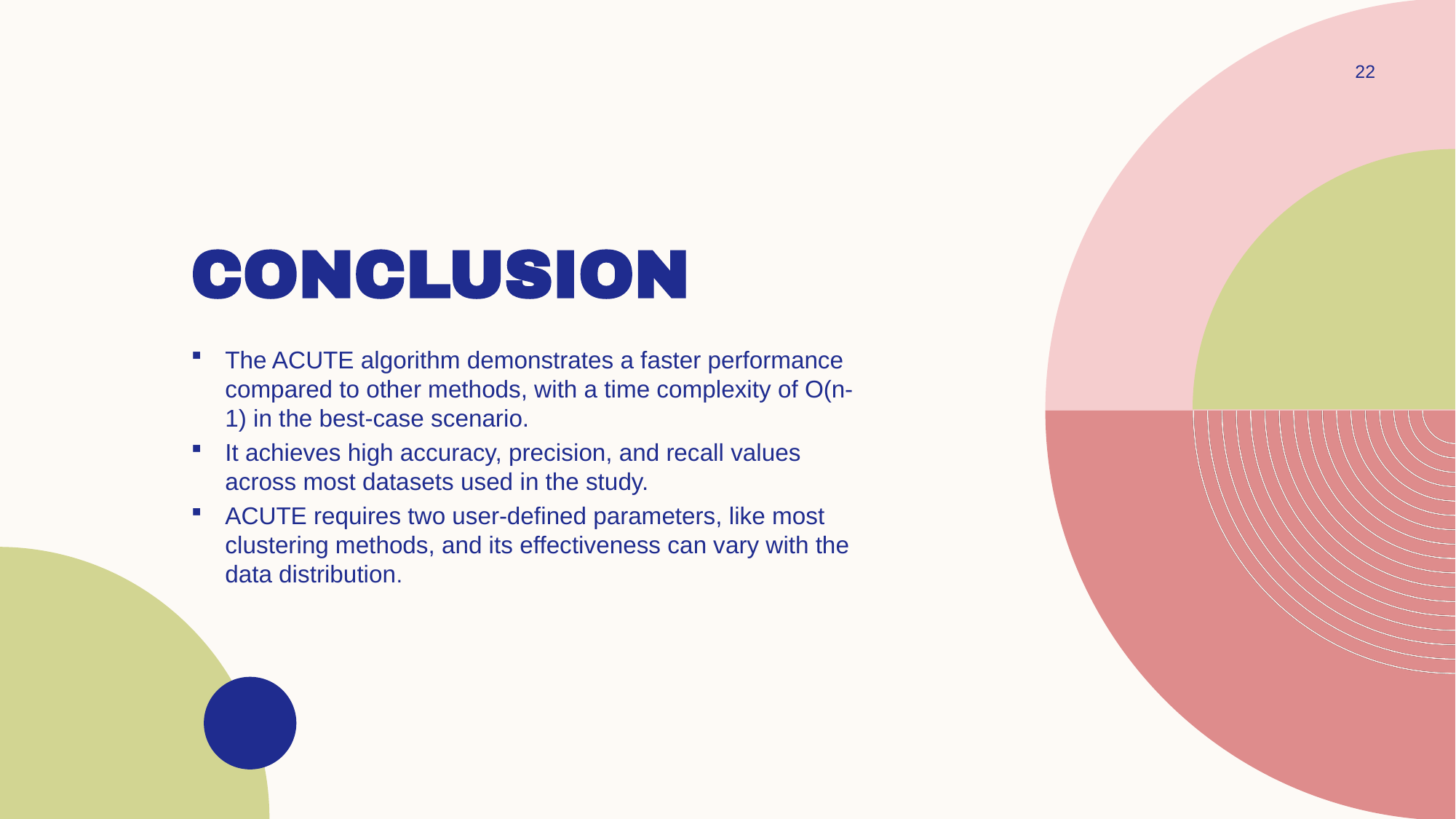

22
# Conclusion
The ACUTE algorithm demonstrates a faster performance compared to other methods, with a time complexity of O(n-1) in the best-case scenario.
It achieves high accuracy, precision, and recall values across most datasets used in the study.
ACUTE requires two user-defined parameters, like most clustering methods, and its effectiveness can vary with the data distribution.